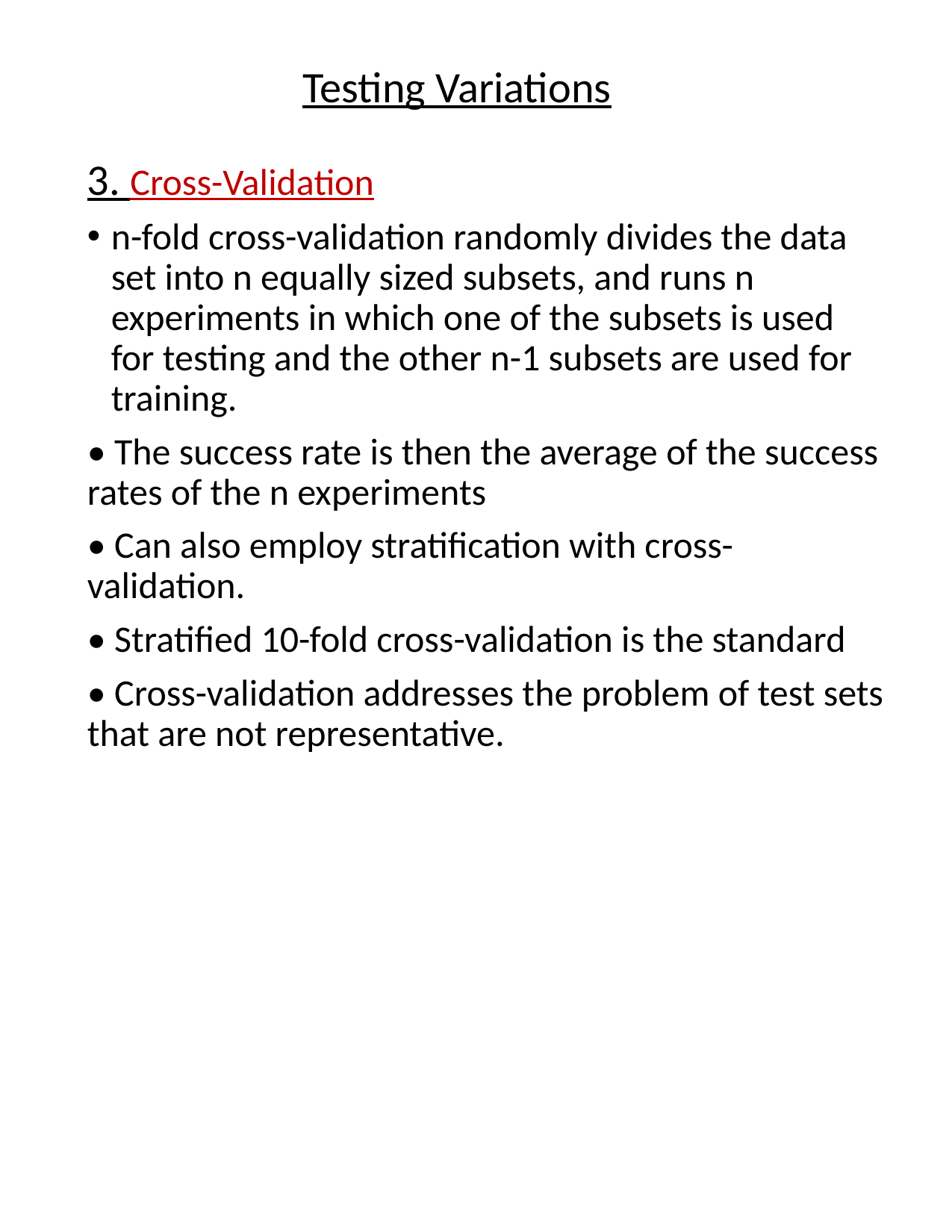

# Testing Variations
3. Cross-Validation
n-fold cross-validation randomly divides the data set into n equally sized subsets, and runs n experiments in which one of the subsets is used for testing and the other n-1 subsets are used for training.
• The success rate is then the average of the success rates of the n experiments
• Can also employ stratiﬁcation with cross-validation.
• Stratiﬁed 10-fold cross-validation is the standard
• Cross-validation addresses the problem of test sets that are not representative.